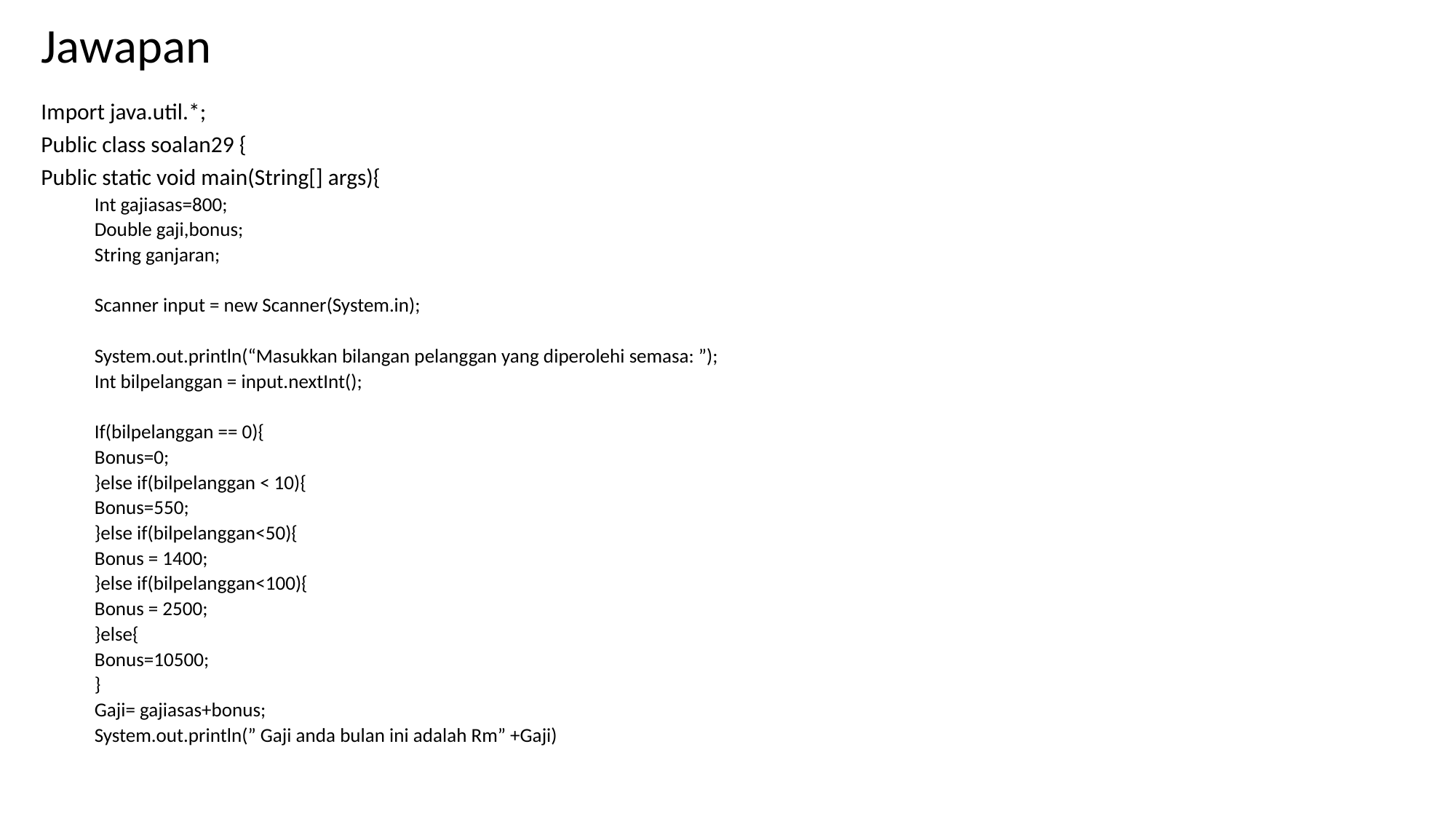

# Jawapan
Import java.util.*;
Public class soalan29 {
Public static void main(String[] args){
Int gajiasas=800;
Double gaji,bonus;
String ganjaran;

Scanner input = new Scanner(System.in);

System.out.println(“Masukkan bilangan pelanggan yang diperolehi semasa: ”);
Int bilpelanggan = input.nextInt();

If(bilpelanggan == 0){
Bonus=0;
}else if(bilpelanggan < 10){
Bonus=550;
}else if(bilpelanggan<50){
Bonus = 1400;
}else if(bilpelanggan<100){
Bonus = 2500;
}else{
Bonus=10500;
}
Gaji= gajiasas+bonus;
System.out.println(” Gaji anda bulan ini adalah Rm” +Gaji)